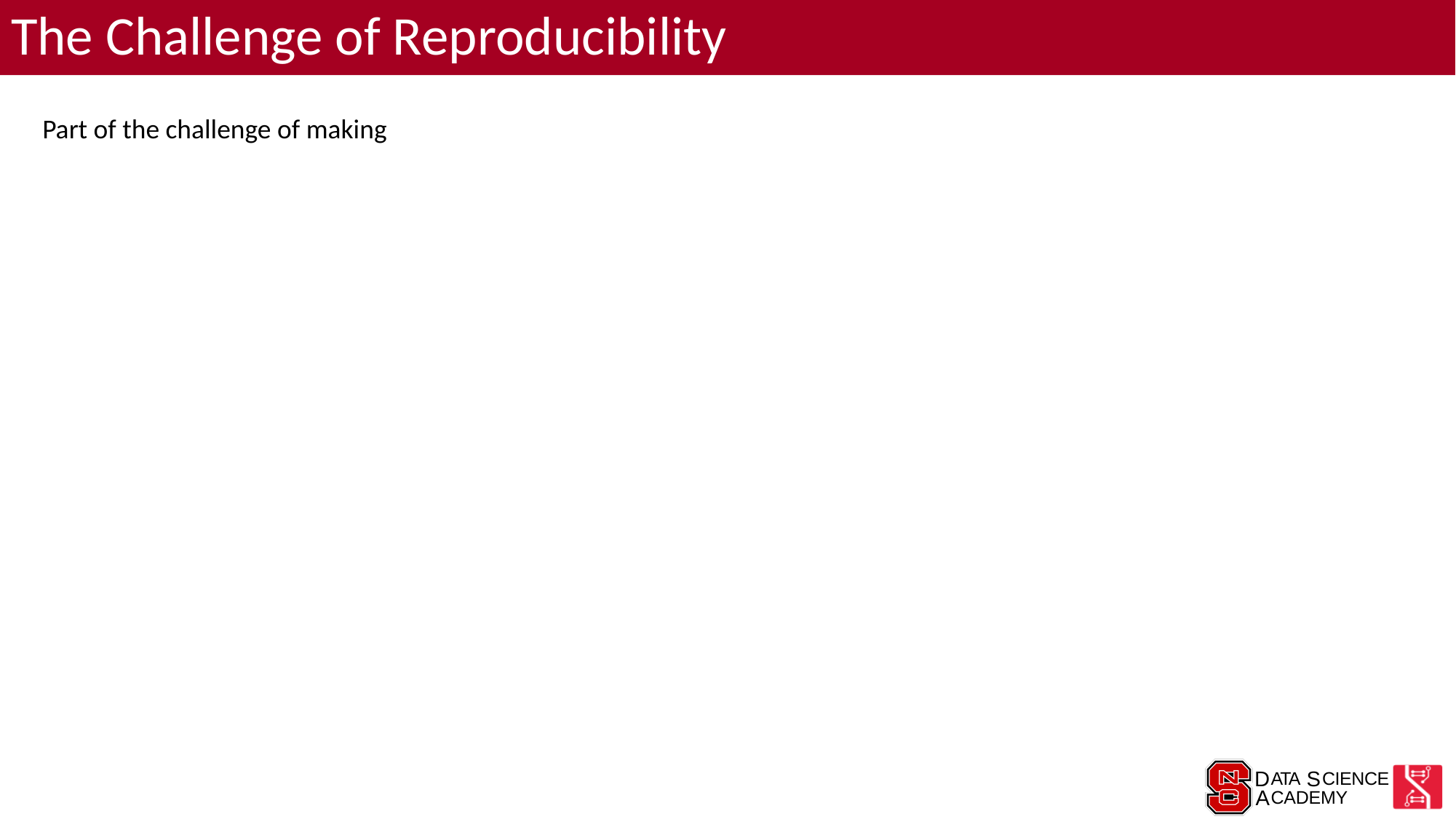

# The Challenge of Reproducibility
Part of the challenge of making